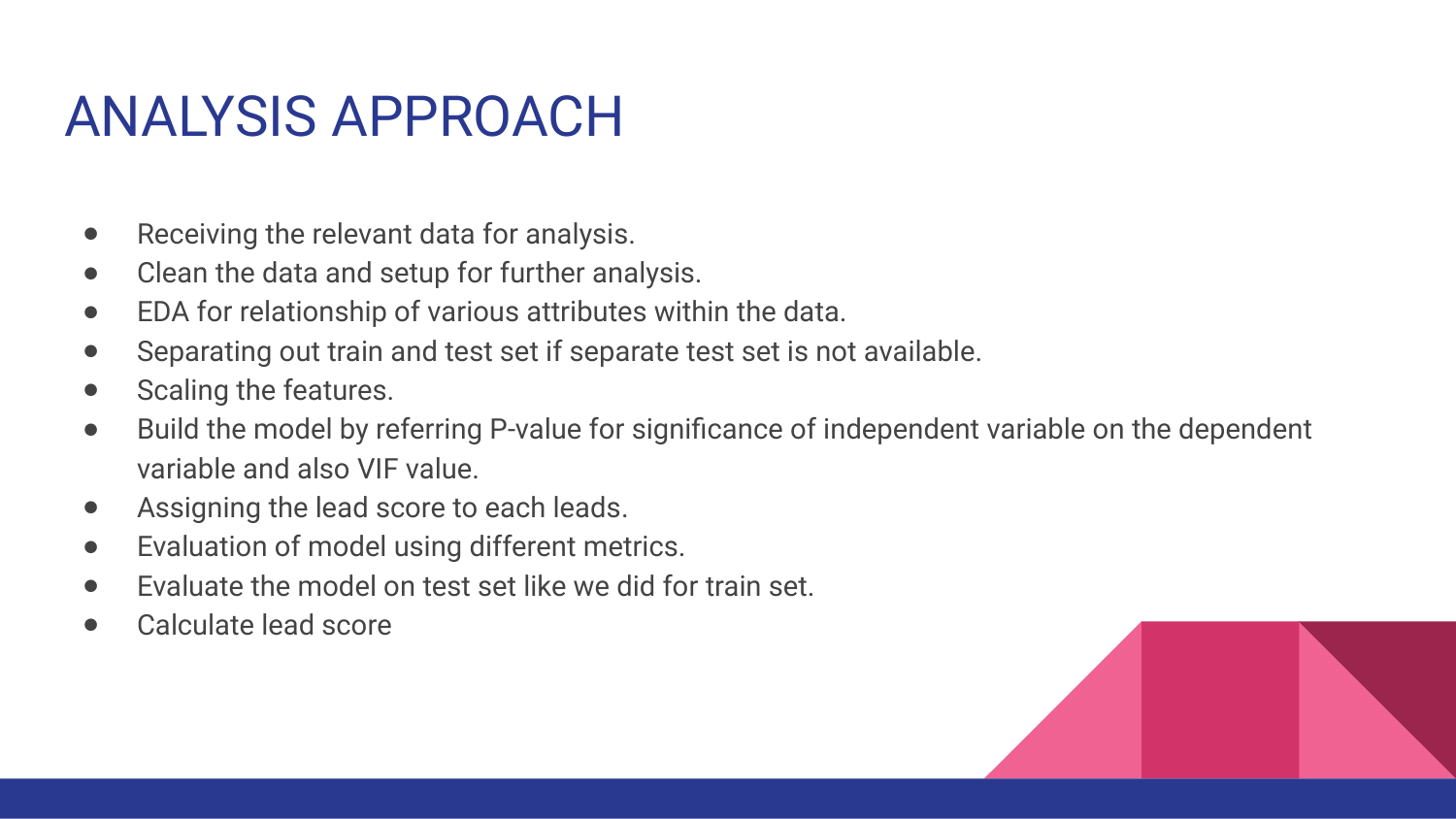

# ANALYSIS APPROACH
Receiving the relevant data for analysis.
Clean the data and setup for further analysis.
EDA for relationship of various attributes within the data.
Separating out train and test set if separate test set is not available.
Scaling the features.
Build the model by referring P-value for significance of independent variable on the dependent variable and also VIF value.
Assigning the lead score to each leads.
Evaluation of model using different metrics.
Evaluate the model on test set like we did for train set.
Calculate lead score